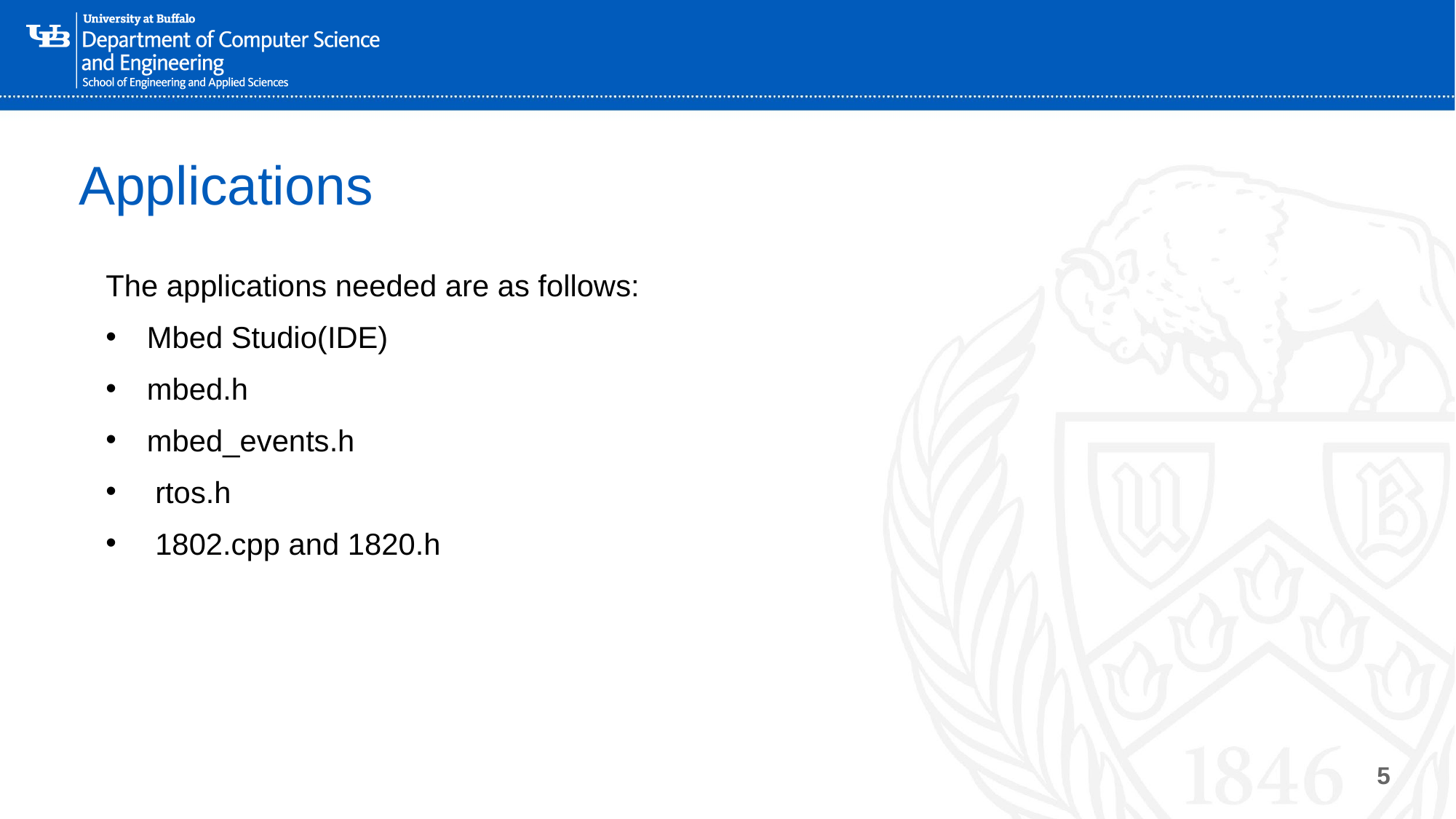

# Applications
The applications needed are as follows:
Mbed Studio(IDE)
mbed.h
mbed_events.h
 rtos.h
 1802.cpp and 1820.h